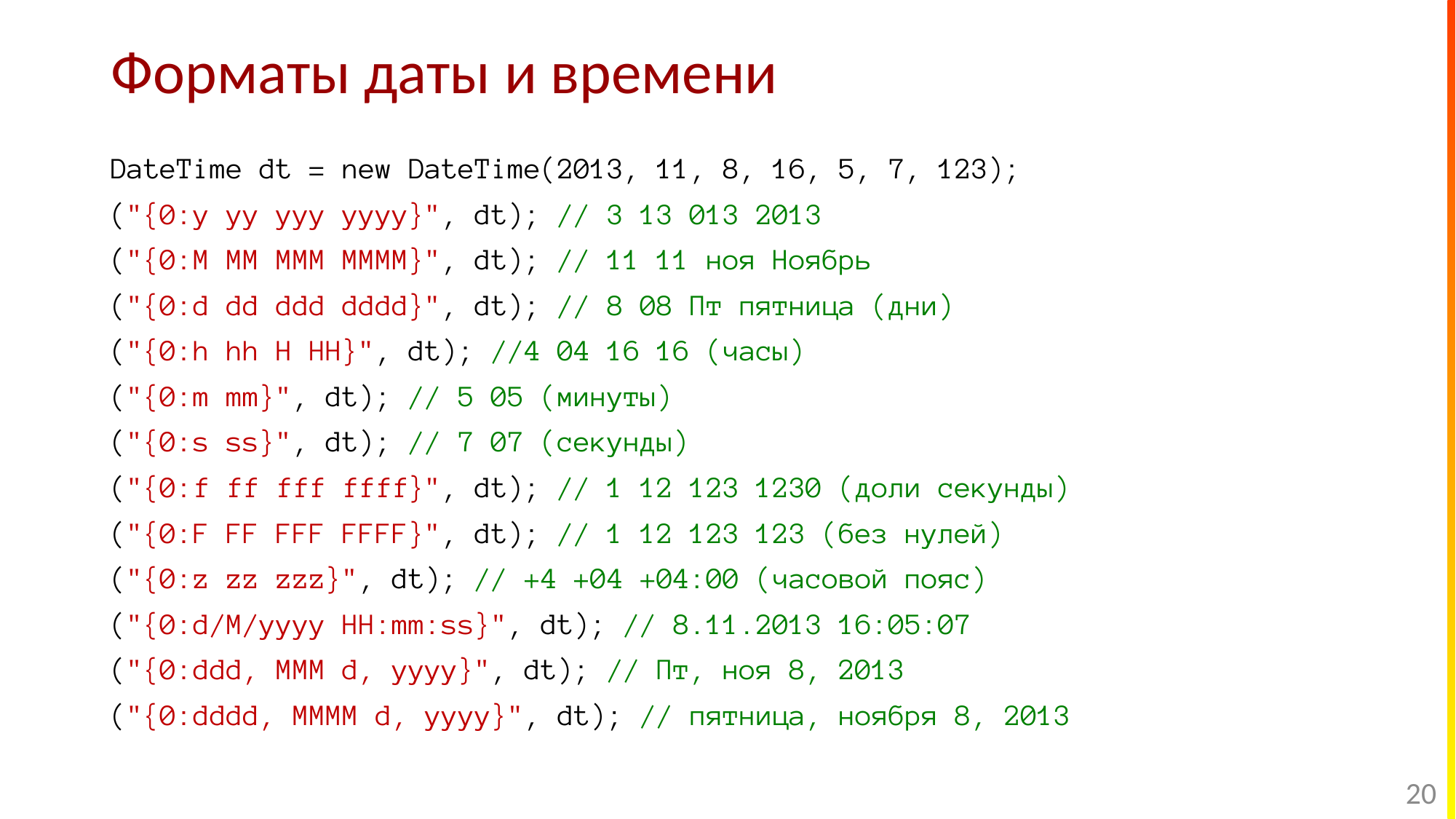

# Форматы даты и времени
DateTime dt = new DateTime(2013, 11, 8, 16, 5, 7, 123);
("{0:y yy yyy yyyy}", dt); // 3 13 013 2013
("{0:M MM MMM MMMM}", dt); // 11 11 ноя Ноябрь
("{0:d dd ddd dddd}", dt); // 8 08 Пт пятница (дни)
("{0:h hh H HH}", dt); //4 04 16 16 (часы)
("{0:m mm}", dt); // 5 05 (минуты)
("{0:s ss}", dt); // 7 07 (секунды)
("{0:f ff fff ffff}", dt); // 1 12 123 1230 (доли секунды)
("{0:F FF FFF FFFF}", dt); // 1 12 123 123 (без нулей)
("{0:z zz zzz}", dt); // +4 +04 +04:00 (часовой пояс)
("{0:d/M/yyyy HH:mm:ss}", dt); // 8.11.2013 16:05:07
("{0:ddd, MMM d, yyyy}", dt); // Пт, ноя 8, 2013
("{0:dddd, MMMM d, yyyy}", dt); // пятница, ноября 8, 2013
20